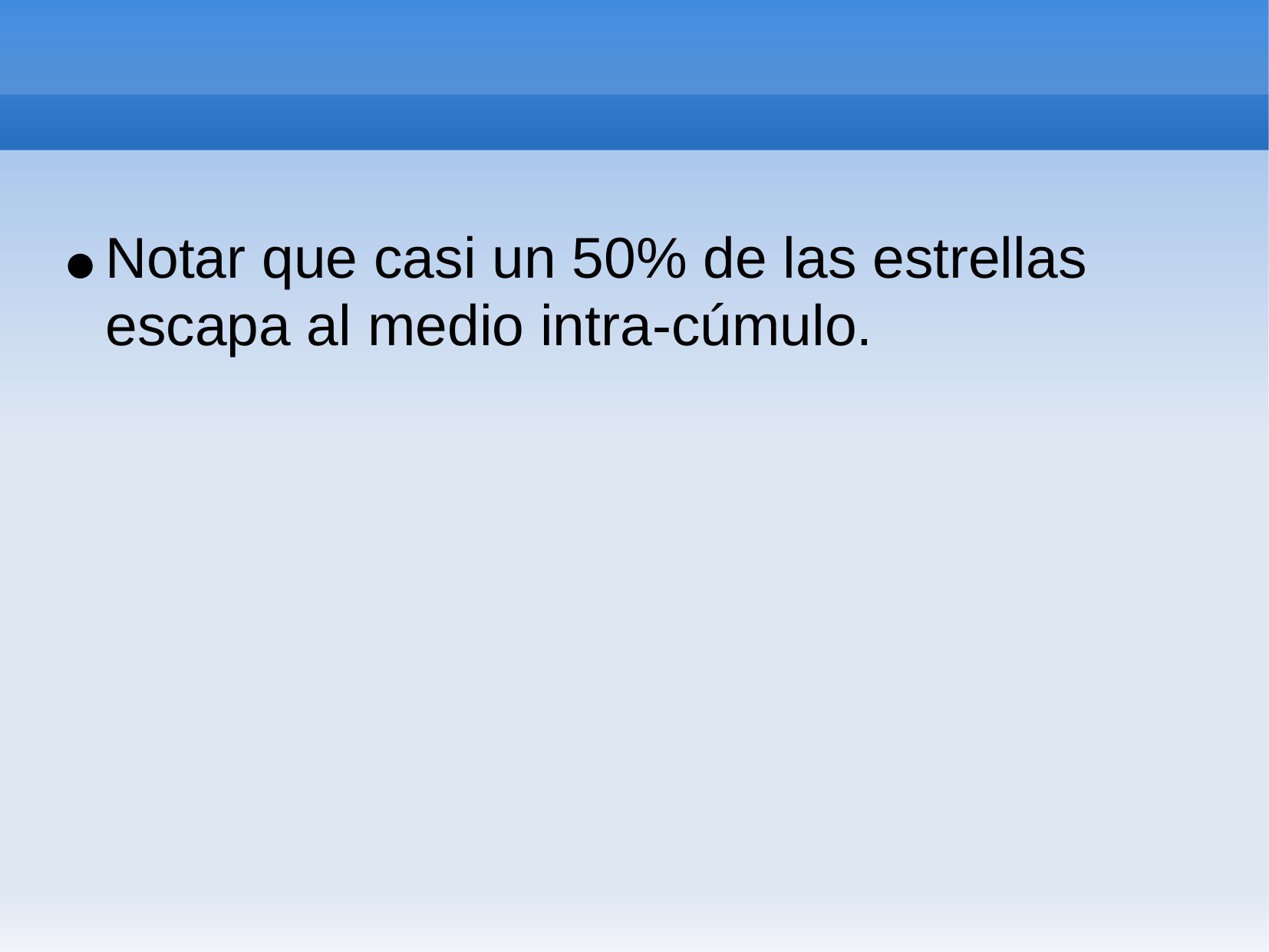

Notar que casi un 50% de las estrellas escapa al medio intra-cúmulo.